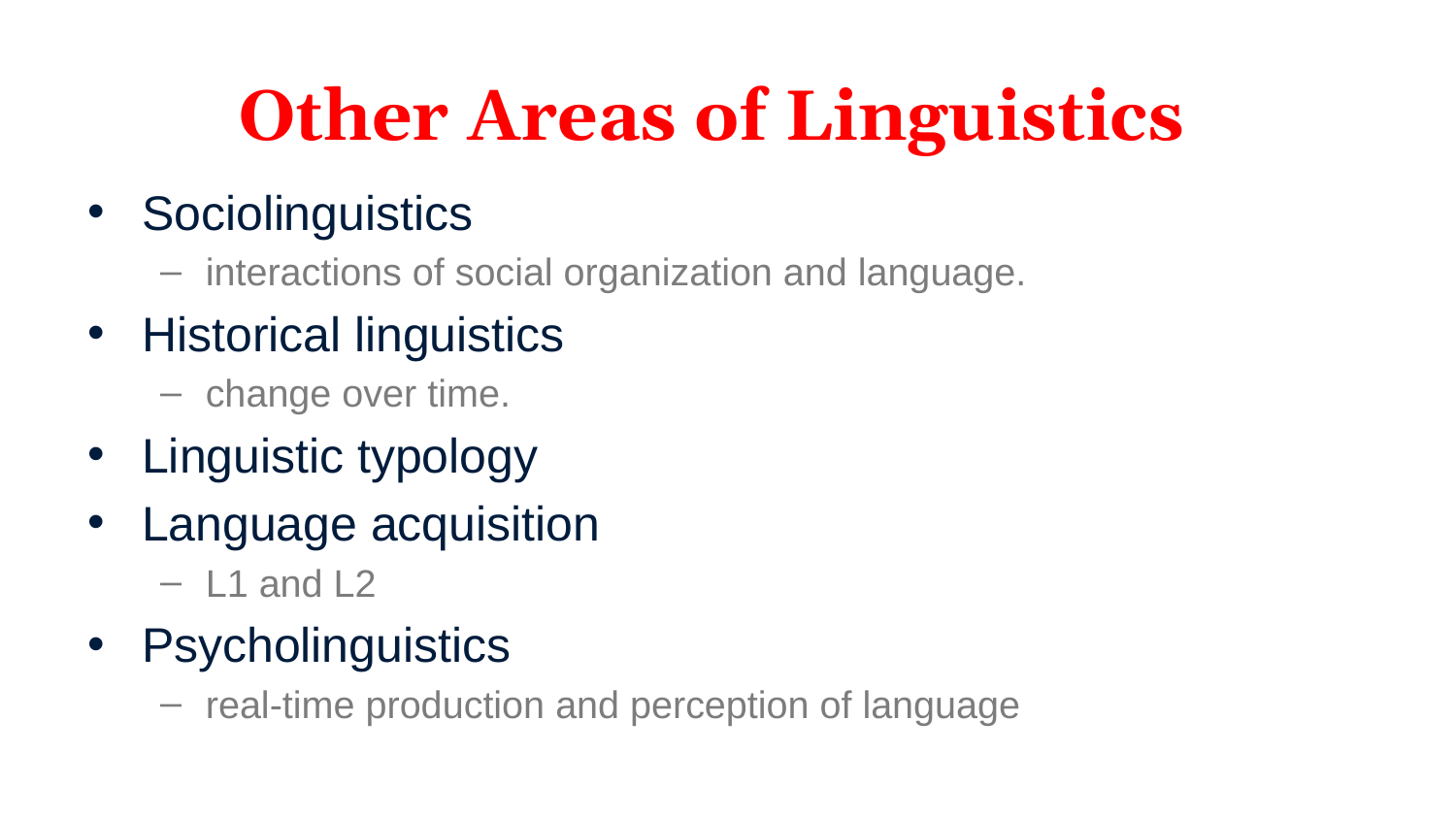

# Other Areas of Linguistics
Sociolinguistics
interactions of social organization and language.
Historical linguistics
change over time.
Linguistic typology
Language acquisition
L1 and L2
Psycholinguistics
real-time production and perception of language